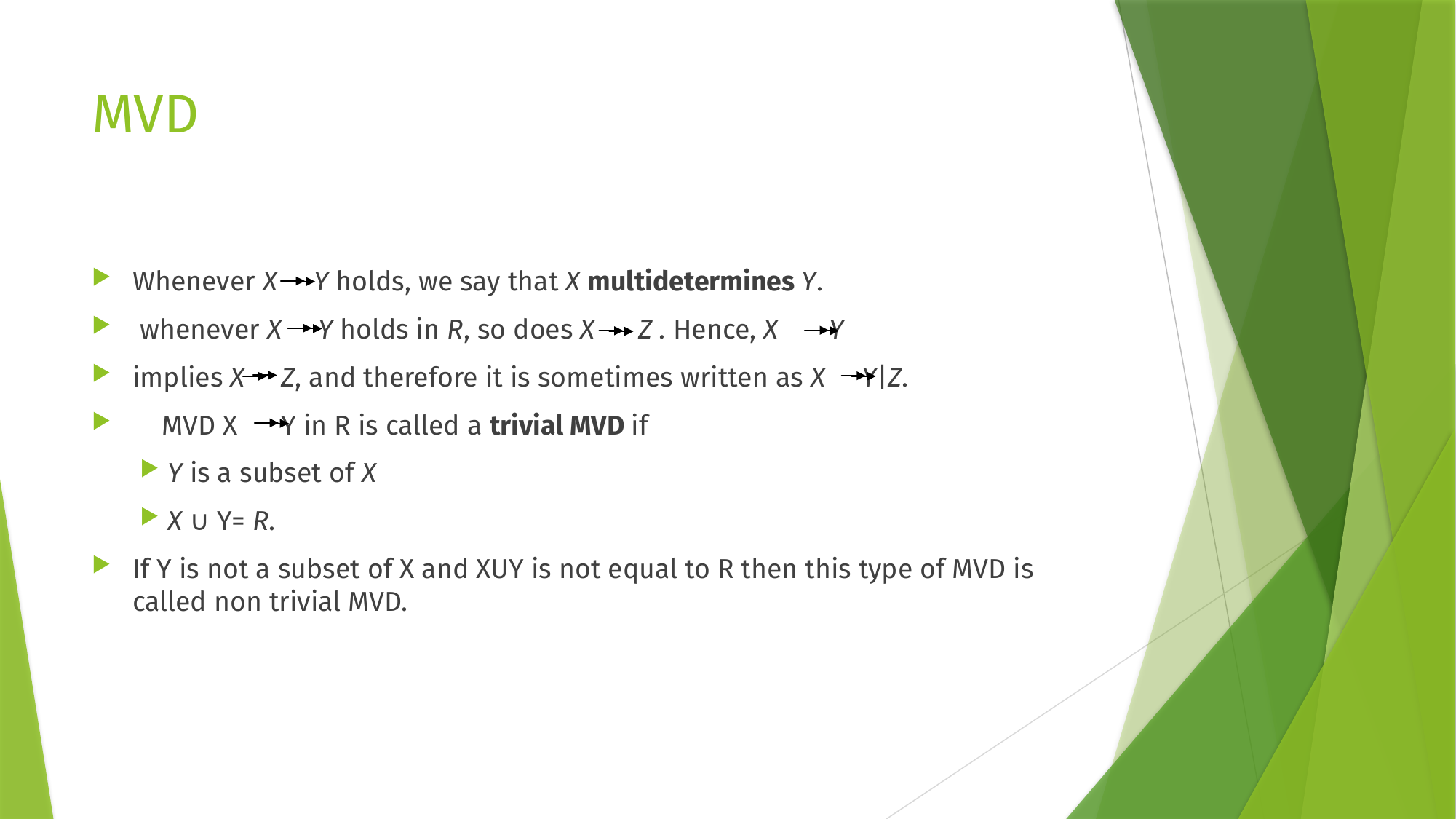

# MVD
Whenever X     Y holds, we say that X multidetermines Y.
 whenever X     Y holds in R, so does X      Z . Hence, X       Y
implies X     Z, and therefore it is sometimes written as X     Y|Z.
    MVD X      Y in R is called a trivial MVD if
 Y is a subset of X
 X ∪ Y= R.
If Y is not a subset of X and XUY is not equal to R then this type of MVD is called non trivial MVD.